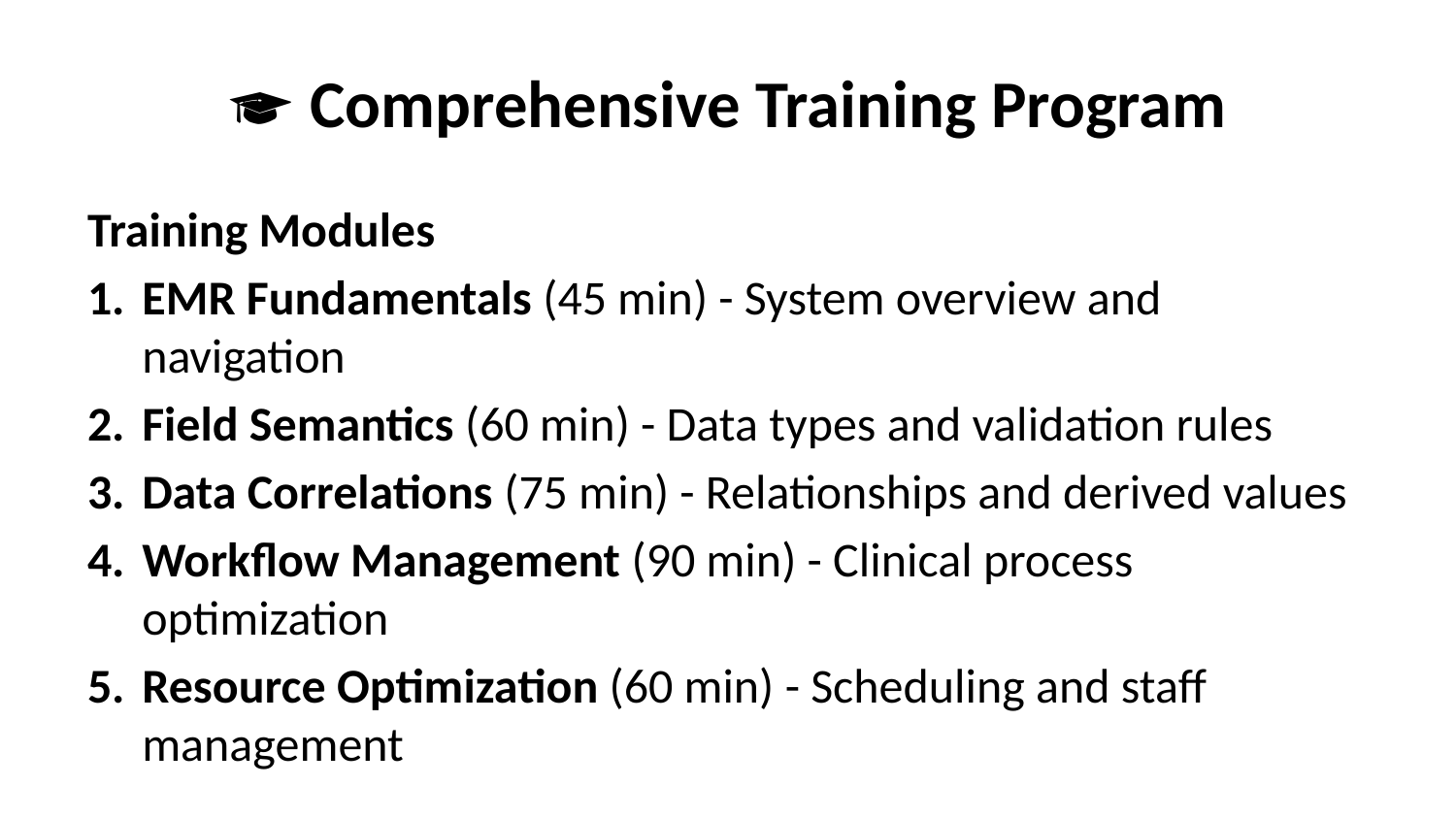

# 🎓 Comprehensive Training Program
Training Modules
EMR Fundamentals (45 min) - System overview and navigation
Field Semantics (60 min) - Data types and validation rules
Data Correlations (75 min) - Relationships and derived values
Workflow Management (90 min) - Clinical process optimization
Resource Optimization (60 min) - Scheduling and staff management
Learning Features
Interactive Tutorials: Hands-on system exploration
Practice Scenarios: Real-world case simulations
Knowledge Assessments: Competency validation quizzes
Certification Programs: Professional development credentials
Ongoing Education: Continuous learning opportunities
Support Services
24/7 Technical Support: Round-the-clock assistance
Implementation Consulting: Expert guidance and best practices
Custom Training: Role-specific education programs
User Community: Peer collaboration and knowledge sharing
Regular Updates: Feature enhancements and improvements